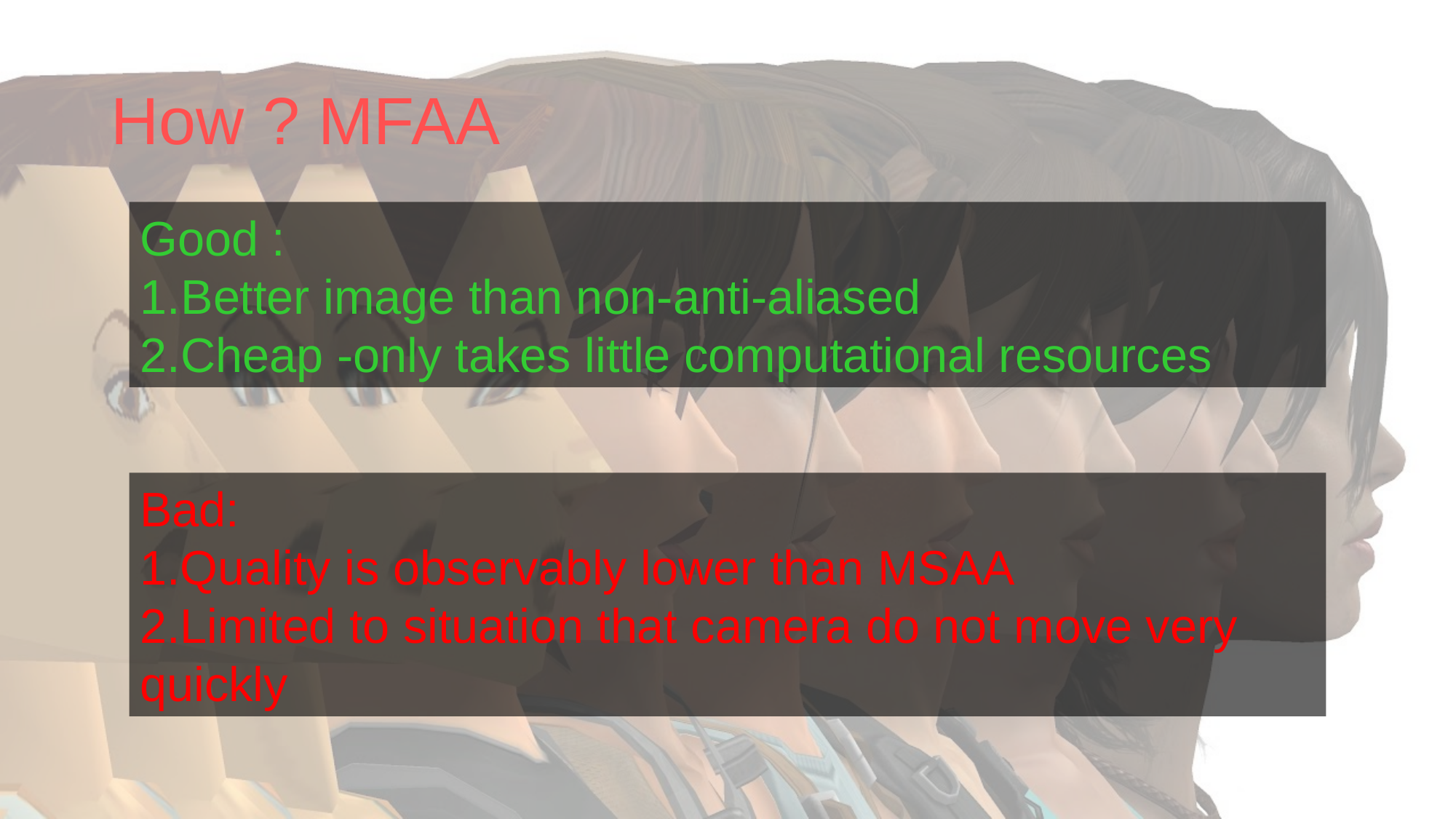

# How ? MFAA
Good :
Better image than non-anti-aliased
Cheap -only takes little computational resources
Bad:
1.Quality is observably lower than MSAA
2.Limited to situation that camera do not move very quickly